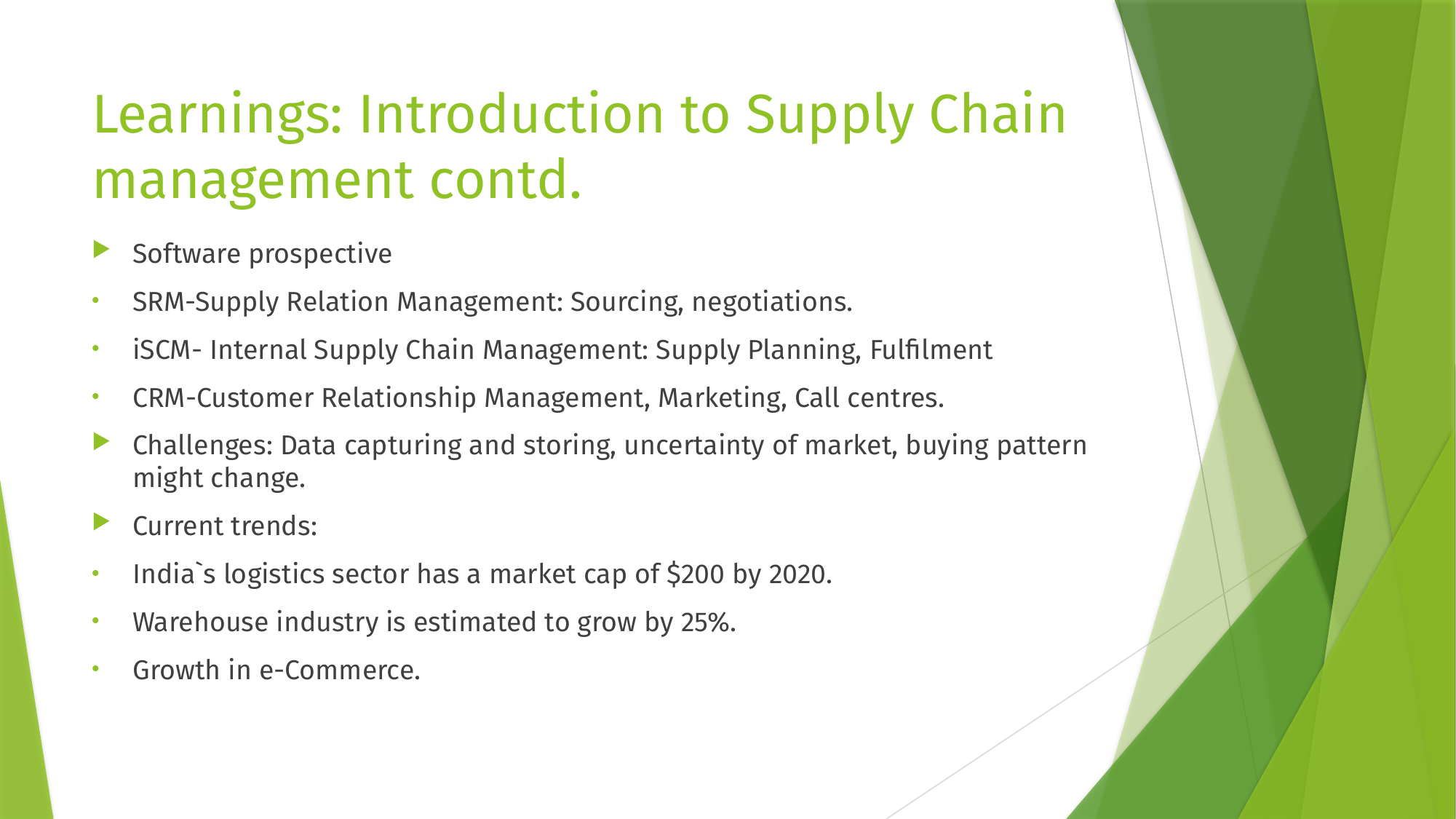

# Learnings: Introduction to Supply Chain management contd.
Software prospective
SRM-Supply Relation Management: Sourcing, negotiations.
iSCM- Internal Supply Chain Management: Supply Planning, Fulfilment
CRM-Customer Relationship Management, Marketing, Call centres.
Challenges: Data capturing and storing, uncertainty of market, buying pattern might change.
Current trends:
India`s logistics sector has a market cap of $200 by 2020.
Warehouse industry is estimated to grow by 25%.
Growth in e-Commerce.